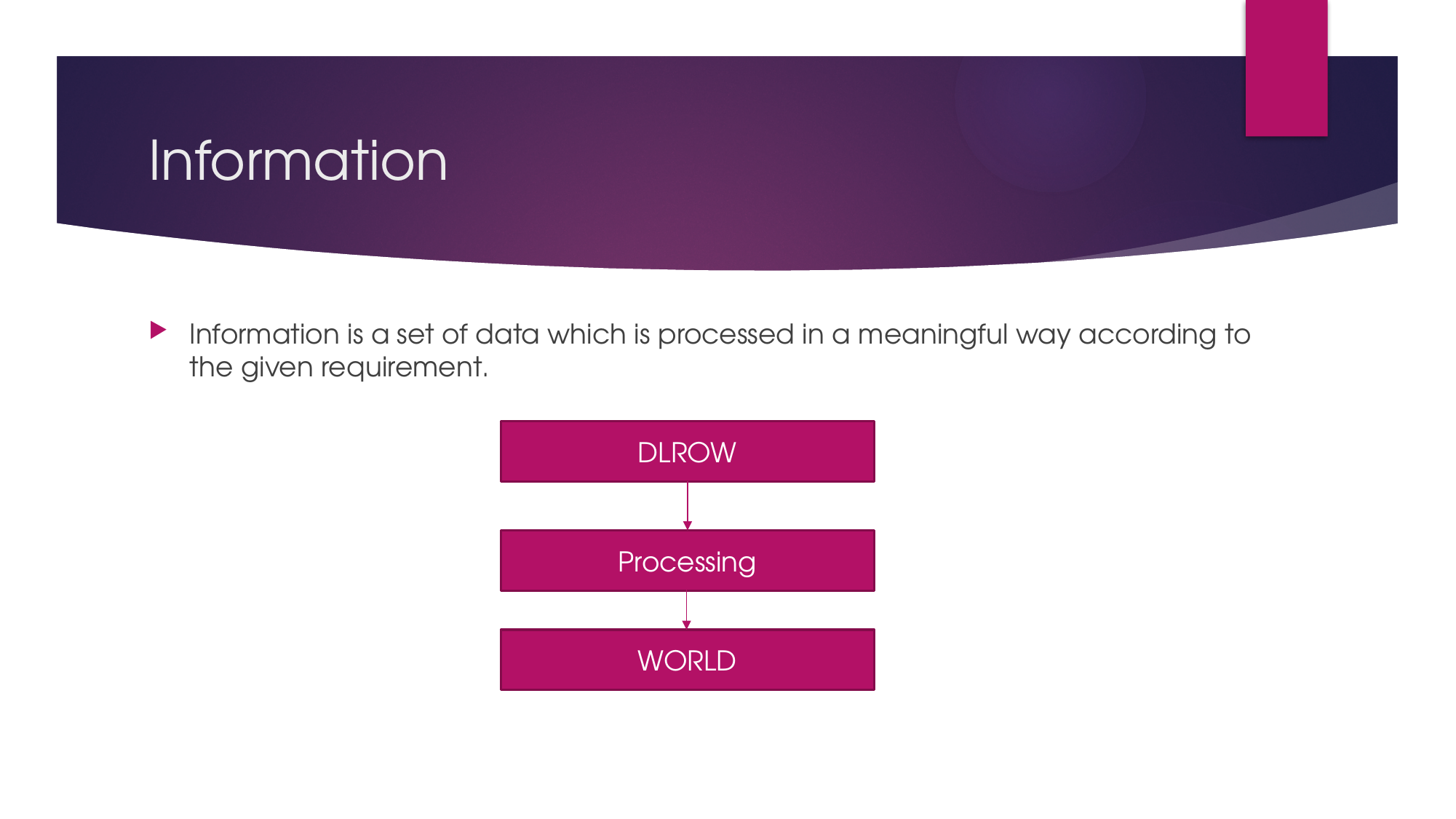

# Information
Information is a set of data which is processed in a meaningful way according to the given requirement.

DLROW
Processing
WORLD